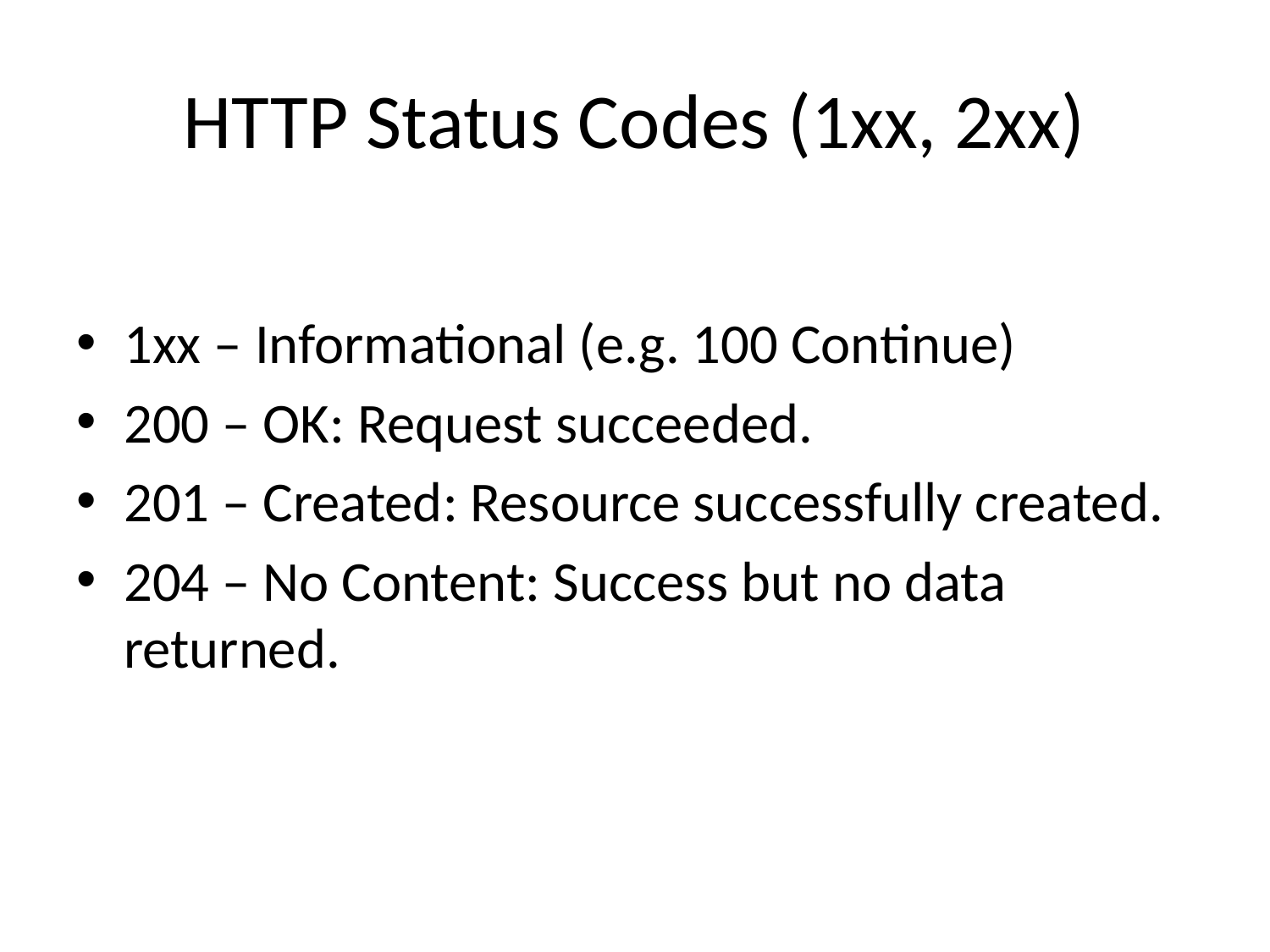

# HTTP Status Codes (1xx, 2xx)

1xx – Informational (e.g. 100 Continue)
200 – OK: Request succeeded.
201 – Created: Resource successfully created.
204 – No Content: Success but no data returned.